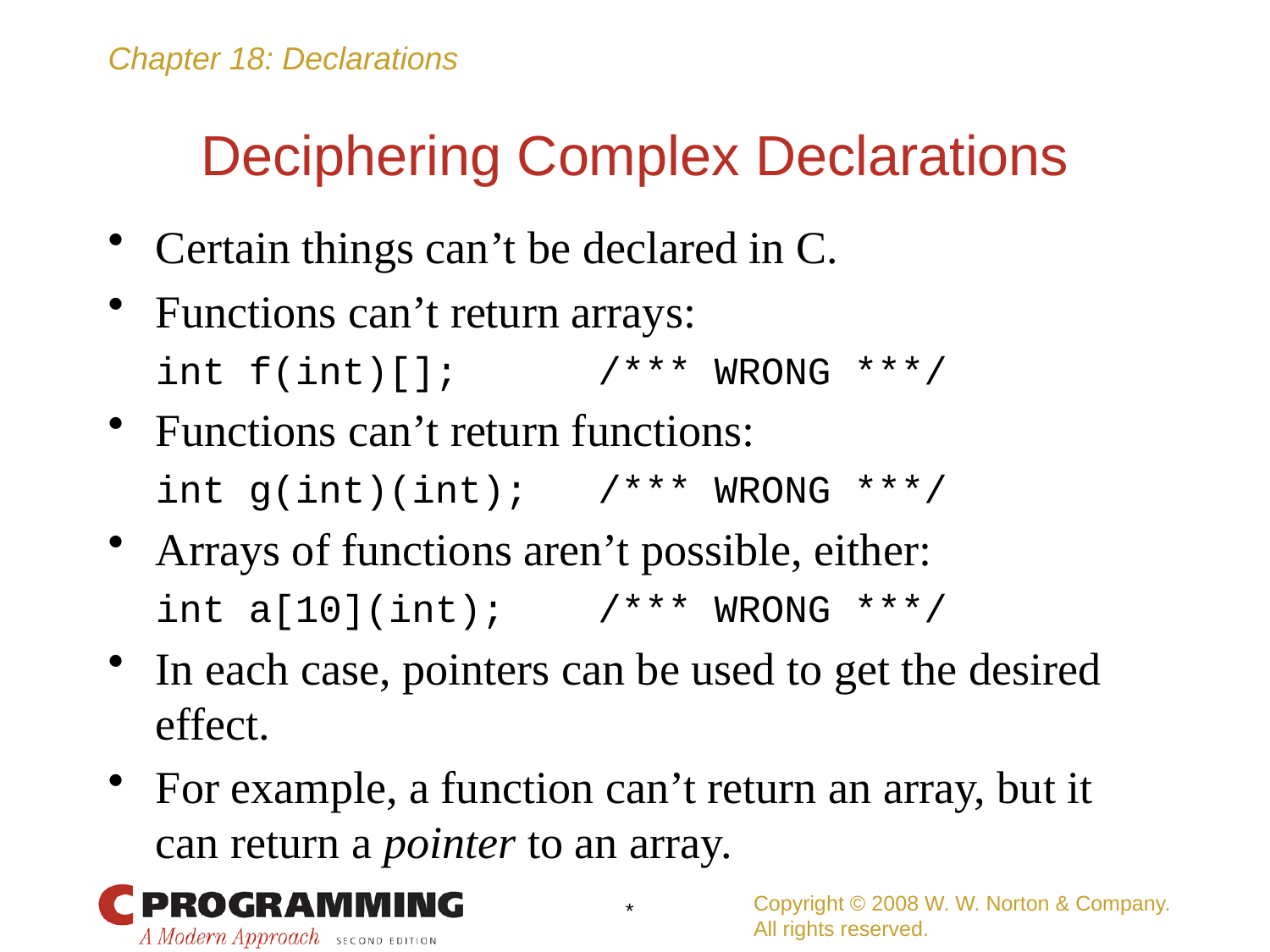

# Deciphering Complex Declarations
Certain things can’t be declared in C.
Functions can’t return arrays:
	int f(int)[];      /*** WRONG ***/
Functions can’t return functions:
	int g(int)(int);   /*** WRONG ***/
Arrays of functions aren’t possible, either:
	int a[10](int);    /*** WRONG ***/
In each case, pointers can be used to get the desired effect.
For example, a function can’t return an array, but it can return a pointer to an array.
Copyright © 2008 W. W. Norton & Company.
All rights reserved.
*